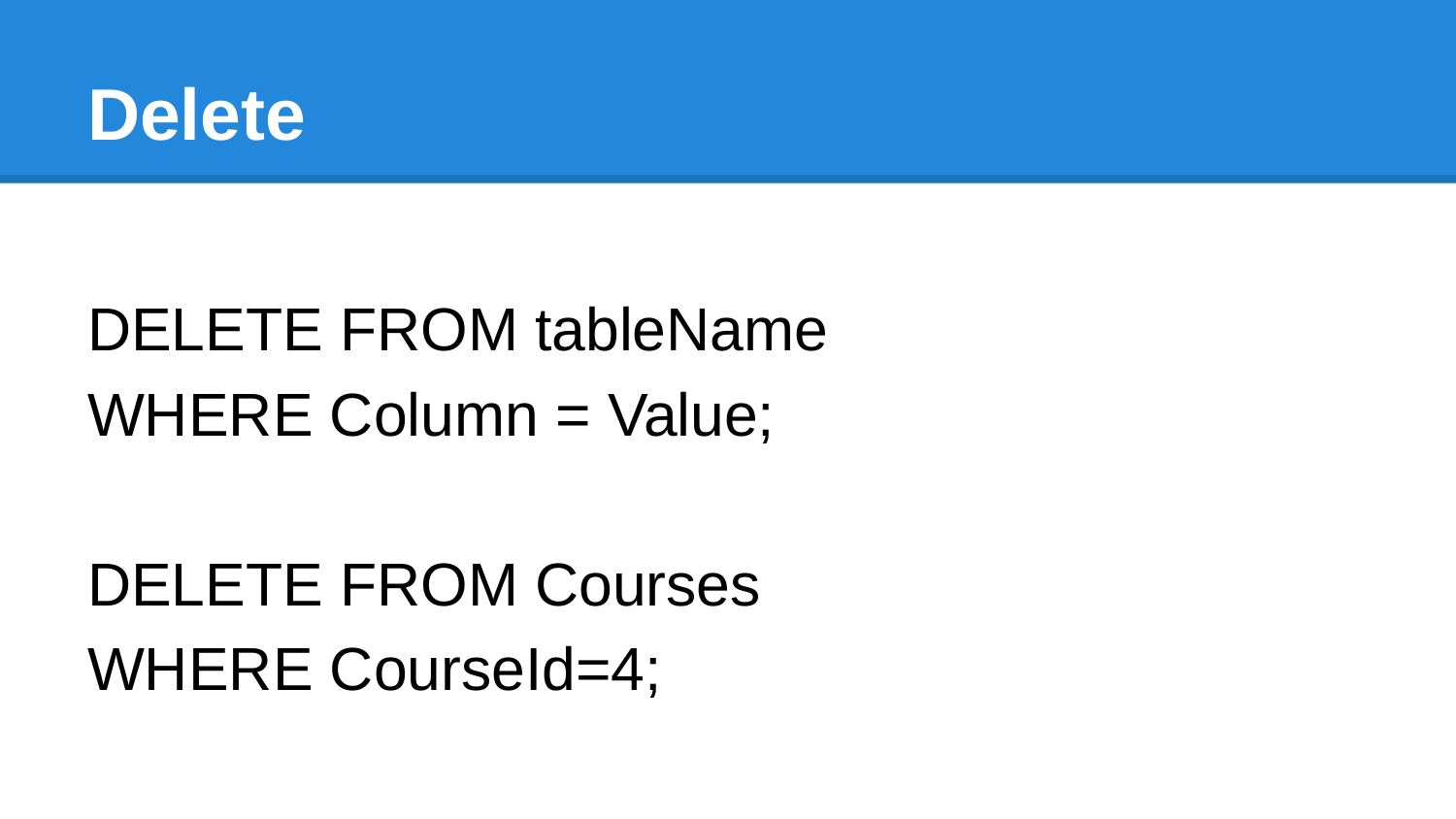

# Delete

DELETE FROM tableName
WHERE Column = Value;

DELETE FROM Courses
WHERE CourseId=4;